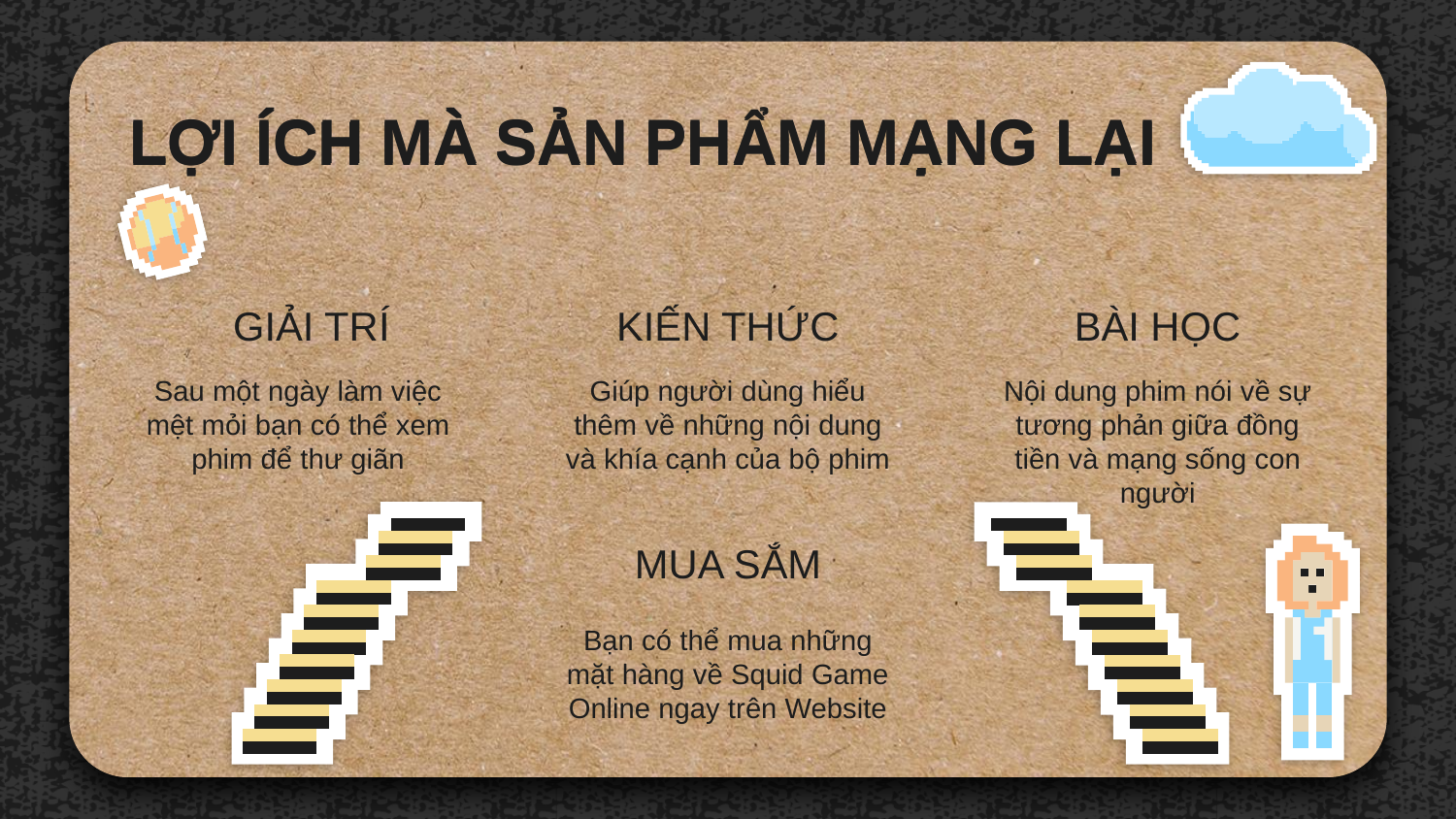

# LỢI ÍCH MÀ SẢN PHẨM MẠNG LẠI
LỢI ÍCH MÀ SẢN PHẨM MẠNG LẠI

KIẾN THỨC
BÀI HỌC
GIẢI TRÍ
Sau một ngày làm việc mệt mỏi bạn có thể xem phim để thư giãn
Giúp người dùng hiểu thêm về những nội dung và khía cạnh của bộ phim
Nội dung phim nói về sự tương phản giữa đồng tiền và mạng sống con người

MUA SẮM
Bạn có thể mua những mặt hàng về Squid Game Online ngay trên Website